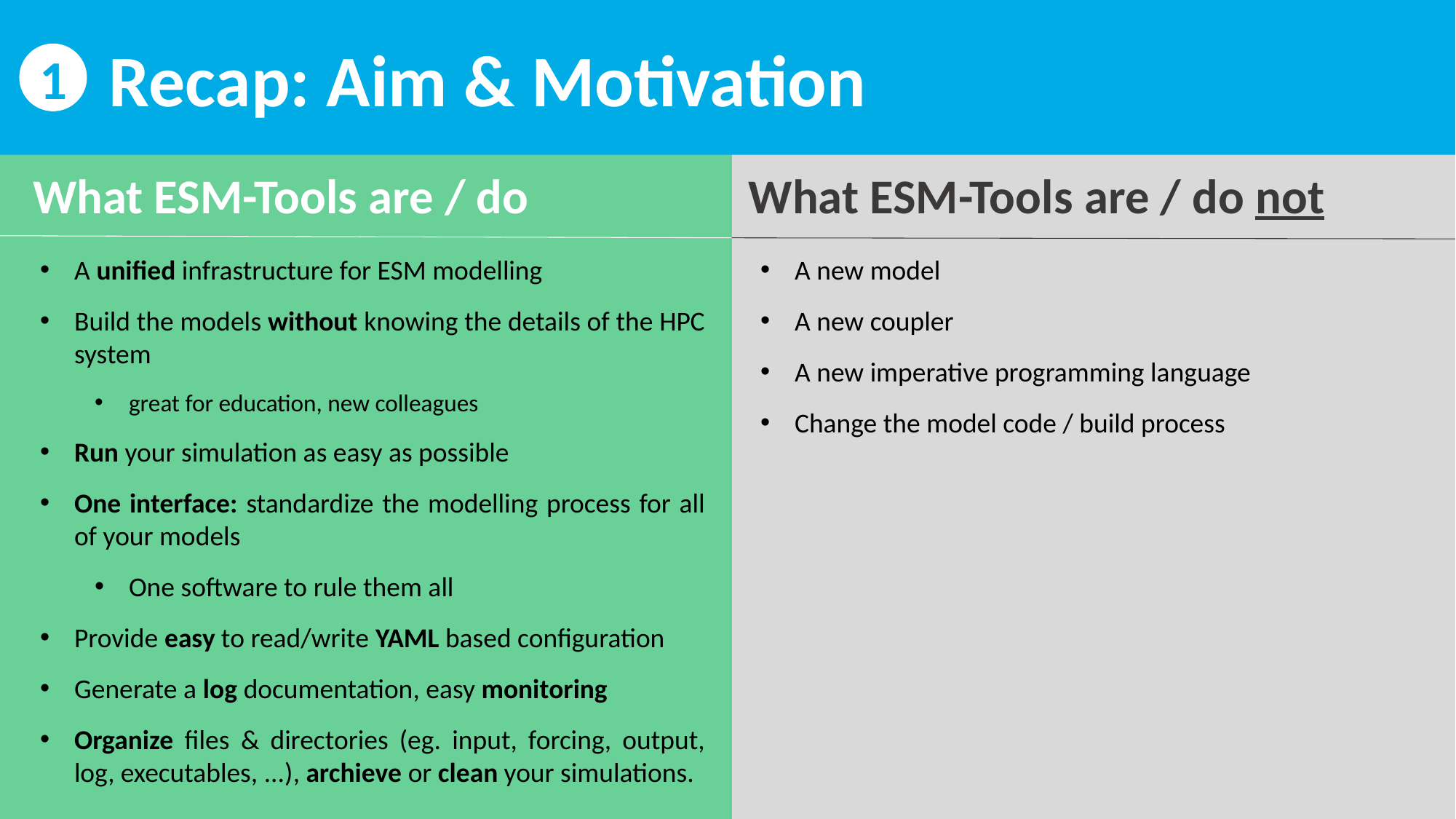

Recap: Aim & Motivation
1
What ESM-Tools are / do
What ESM-Tools are / do not
A unified infrastructure for ESM modelling
Build the models without knowing the details of the HPC system
great for education, new colleagues
Run your simulation as easy as possible
One interface: standardize the modelling process for all of your models
One software to rule them all
Provide easy to read/write YAML based configuration
Generate a log documentation, easy monitoring
Organize files & directories (eg. input, forcing, output, log, executables, ...), archieve or clean your simulations.
A new model
A new coupler
A new imperative programming language
Change the model code / build process